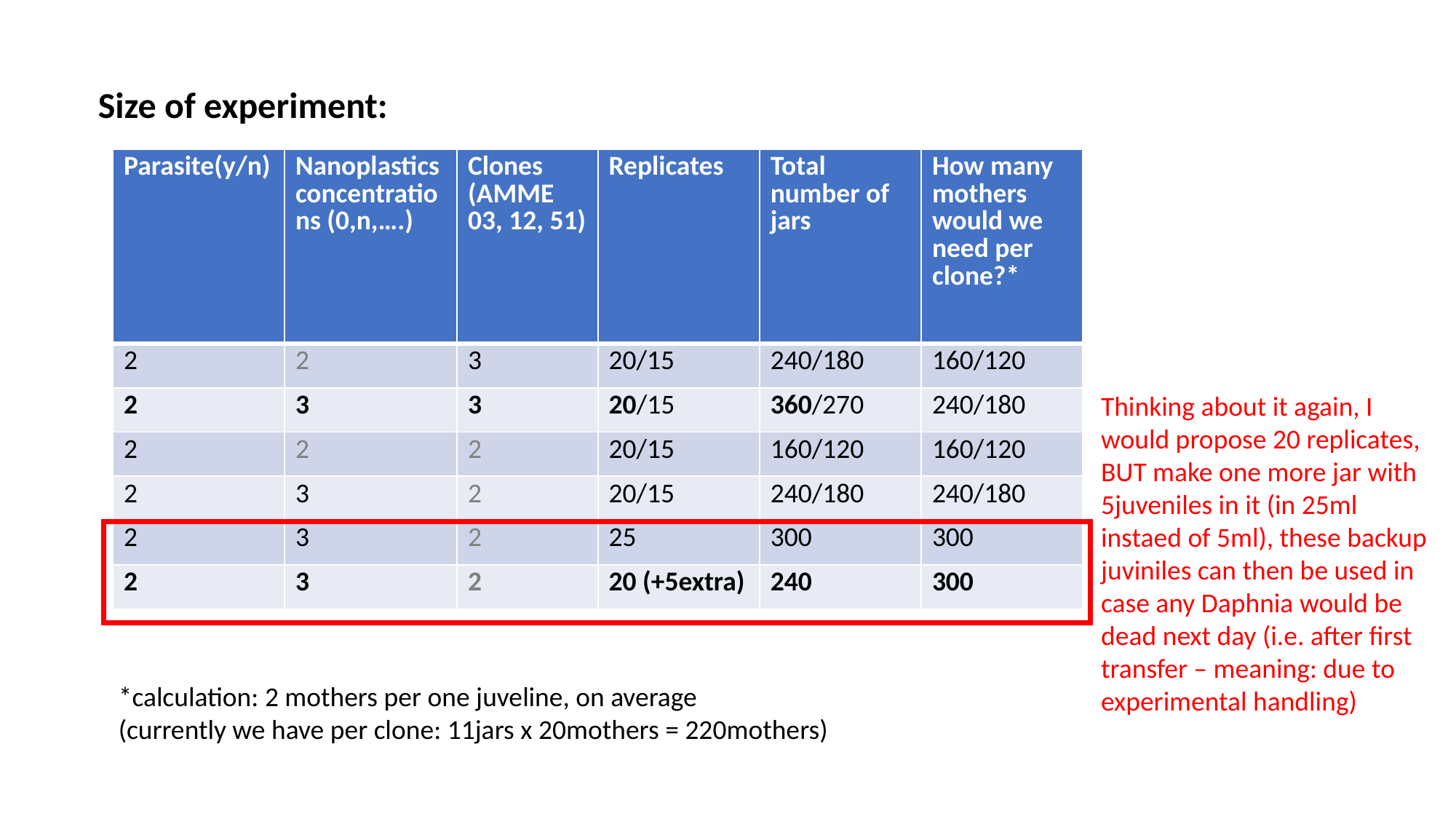

Size of experiment:
| Parasite(y/n) | Nanoplastics concentrations (0,n,….) | Clones (AMME 03, 12, 51) | Replicates | Total number of jars | How many mothers would we need per clone?\* |
| --- | --- | --- | --- | --- | --- |
| 2 | 2 | 3 | 20/15 | 240/180 | 160/120 |
| 2 | 3 | 3 | 20/15 | 360/270 | 240/180 |
| 2 | 2 | 2 | 20/15 | 160/120 | 160/120 |
| 2 | 3 | 2 | 20/15 | 240/180 | 240/180 |
| 2 | 3 | 2 | 25 | 300 | 300 |
| 2 | 3 | 2 | 20 (+5extra) | 240 | 300 |
Thinking about it again, I would propose 20 replicates, BUT make one more jar with 5juveniles in it (in 25ml instaed of 5ml), these backup juviniles can then be used in case any Daphnia would be dead next day (i.e. after first transfer – meaning: due to experimental handling)

*calculation: 2 mothers per one juveline, on average
(currently we have per clone: 11jars x 20mothers = 220mothers)